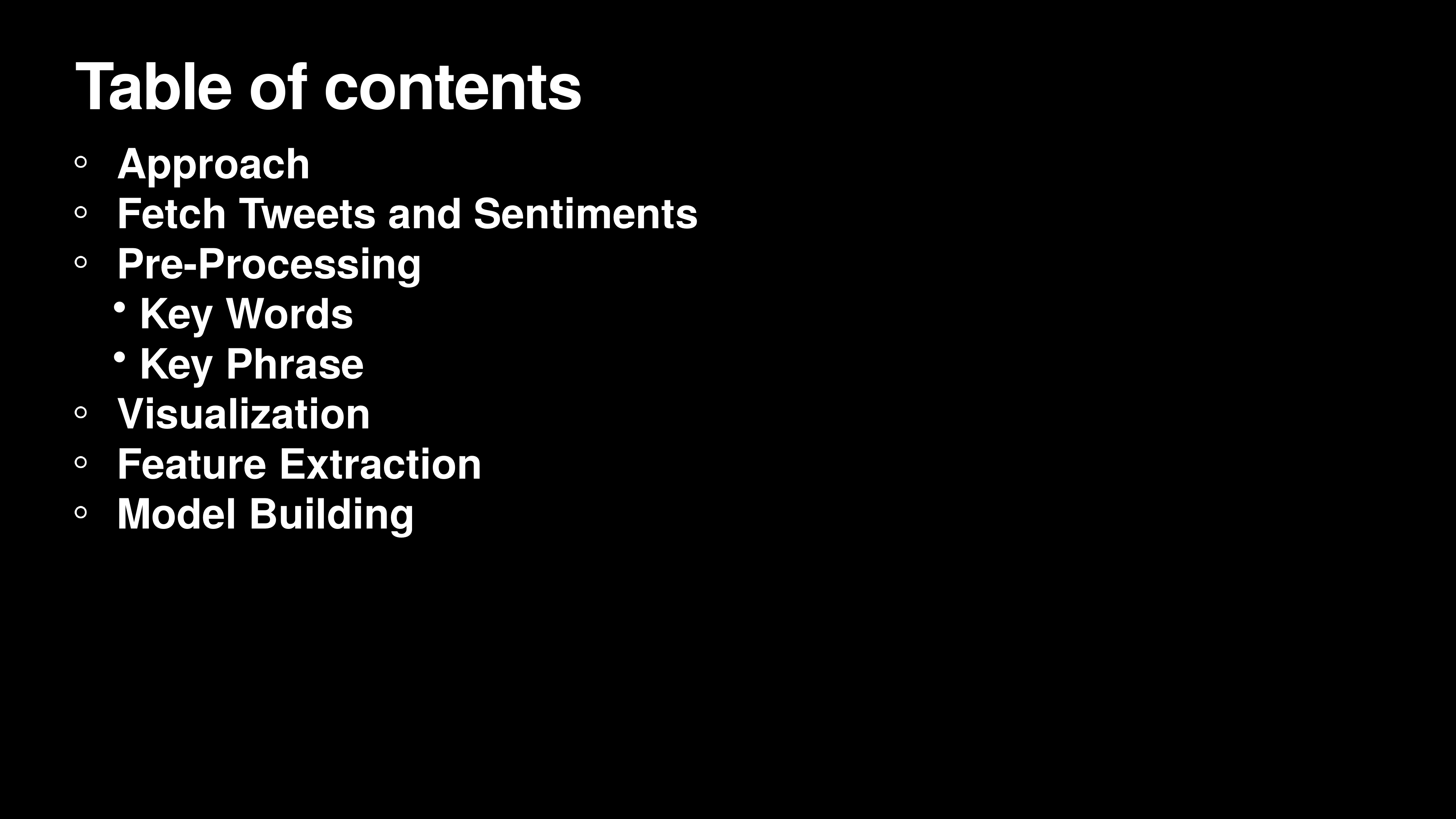

# Table of contents
Approach
Fetch Tweets and Sentiments
Pre-Processing
 Key Words
 Key Phrase
Visualization
Feature Extraction
Model Building